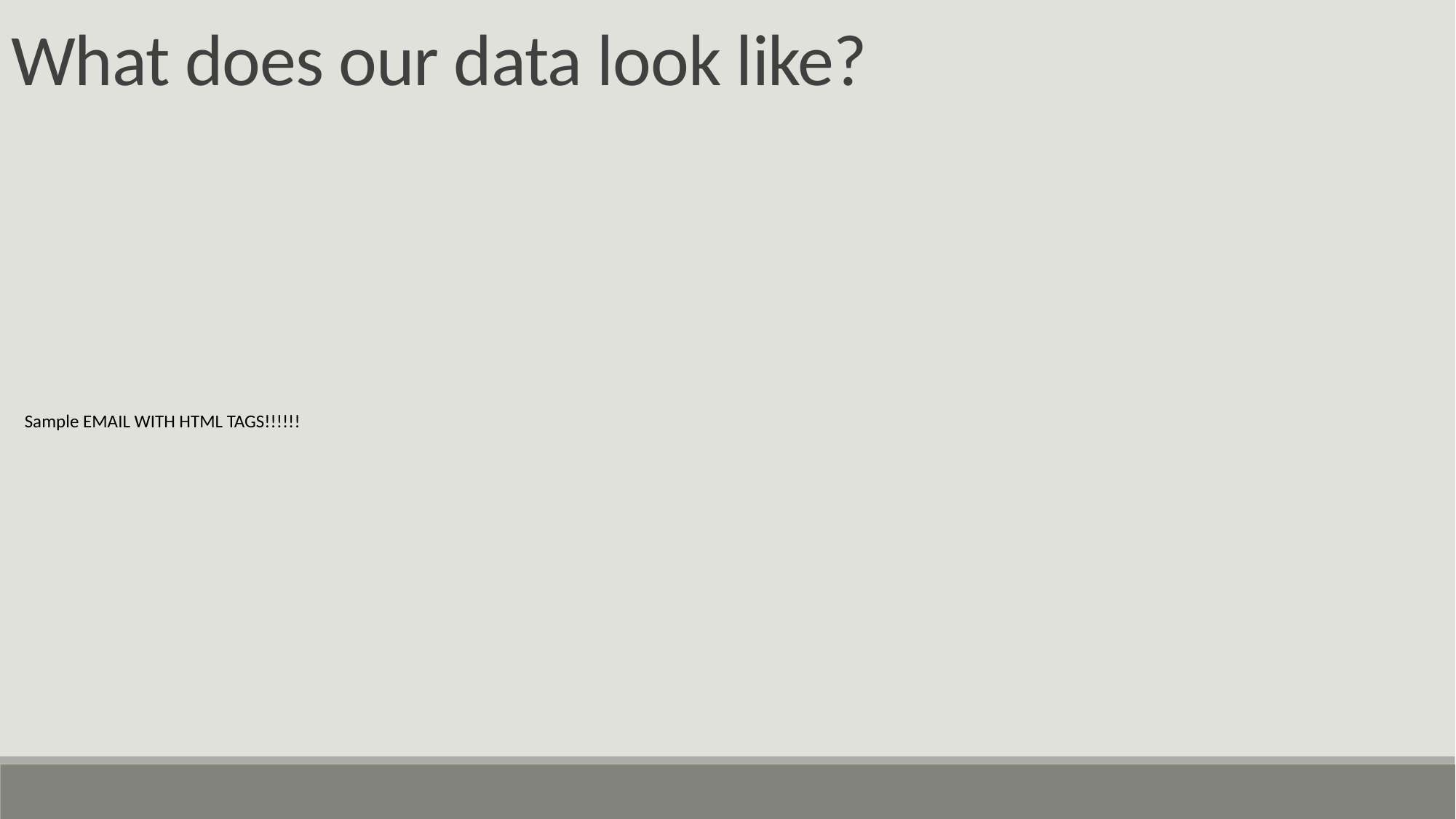

What does our data look like?
Sample EMAIL WITH HTML TAGS!!!!!!